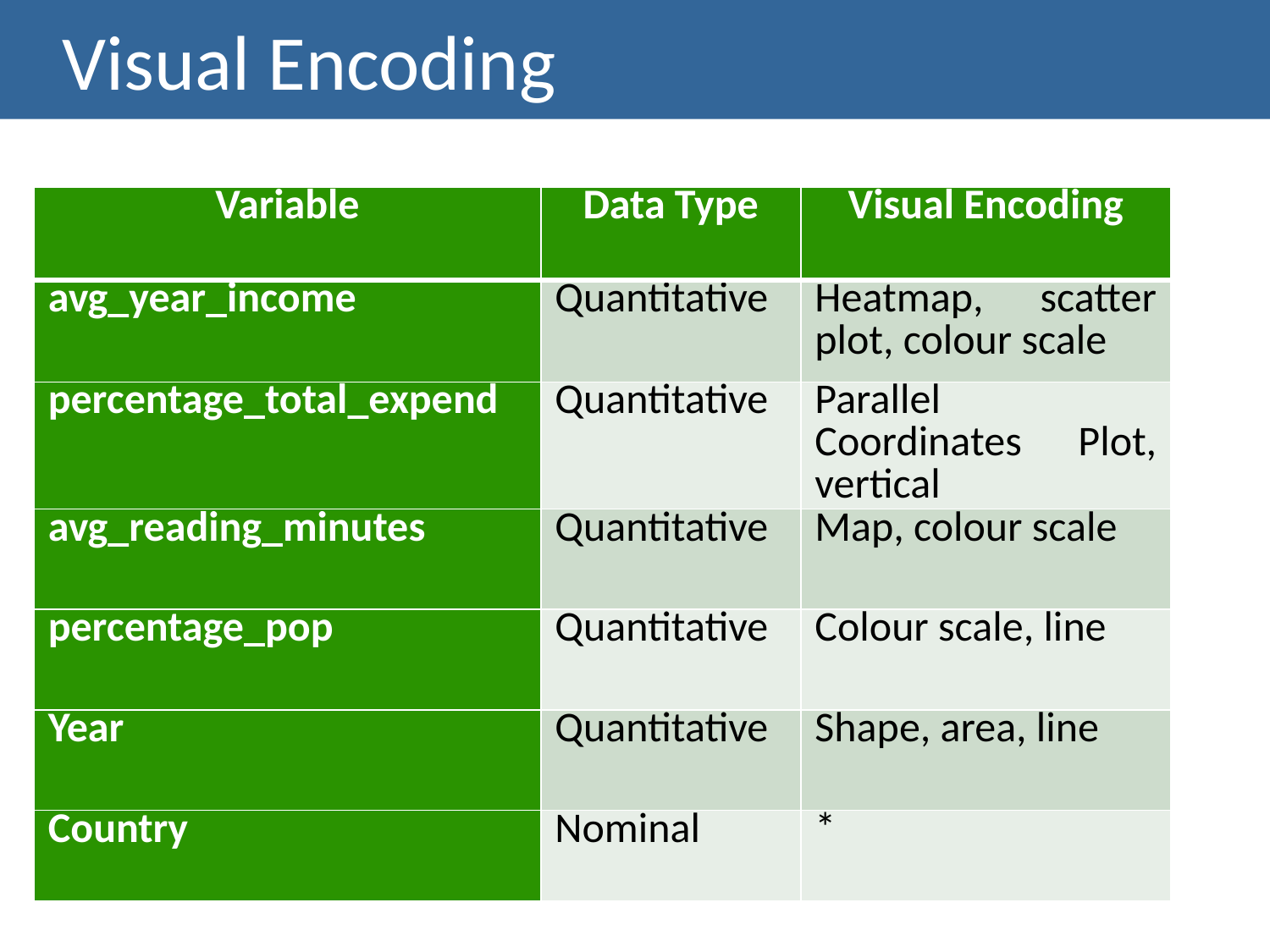

# Visual Encoding
| Variable | Data Type | Visual Encoding |
| --- | --- | --- |
| avg\_year\_income | Quantitative | Heatmap, scatter plot, colour scale |
| percentage\_total\_expend | Quantitative | Parallel Coordinates Plot, vertical |
| avg\_reading\_minutes | Quantitative | Map, colour scale |
| percentage\_pop | Quantitative | Colour scale, line |
| Year | Quantitative | Shape, area, line |
| Country | Nominal | \* |